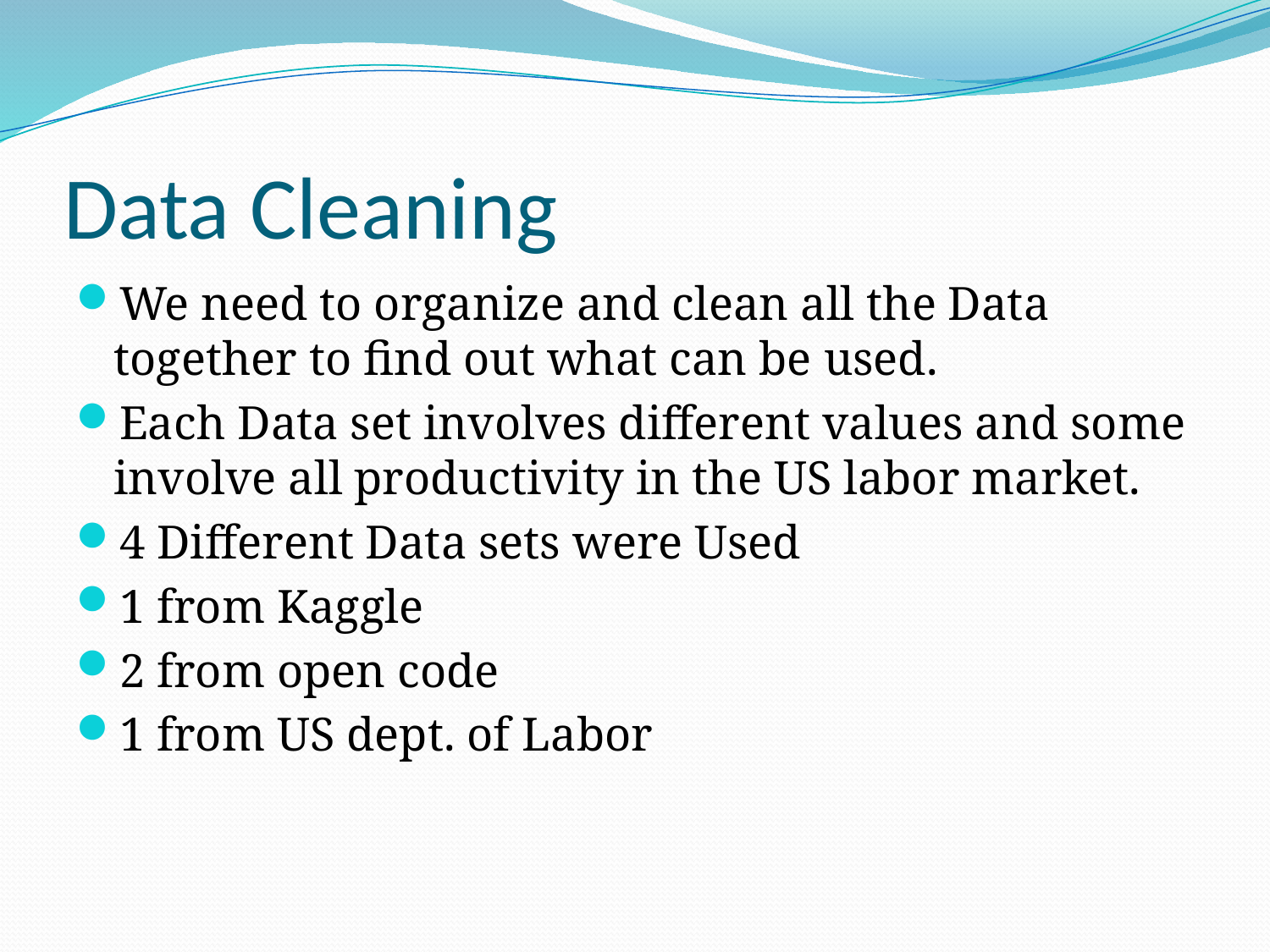

# Data Cleaning
We need to organize and clean all the Data together to find out what can be used.
Each Data set involves different values and some involve all productivity in the US labor market.
4 Different Data sets were Used
1 from Kaggle
2 from open code
1 from US dept. of Labor